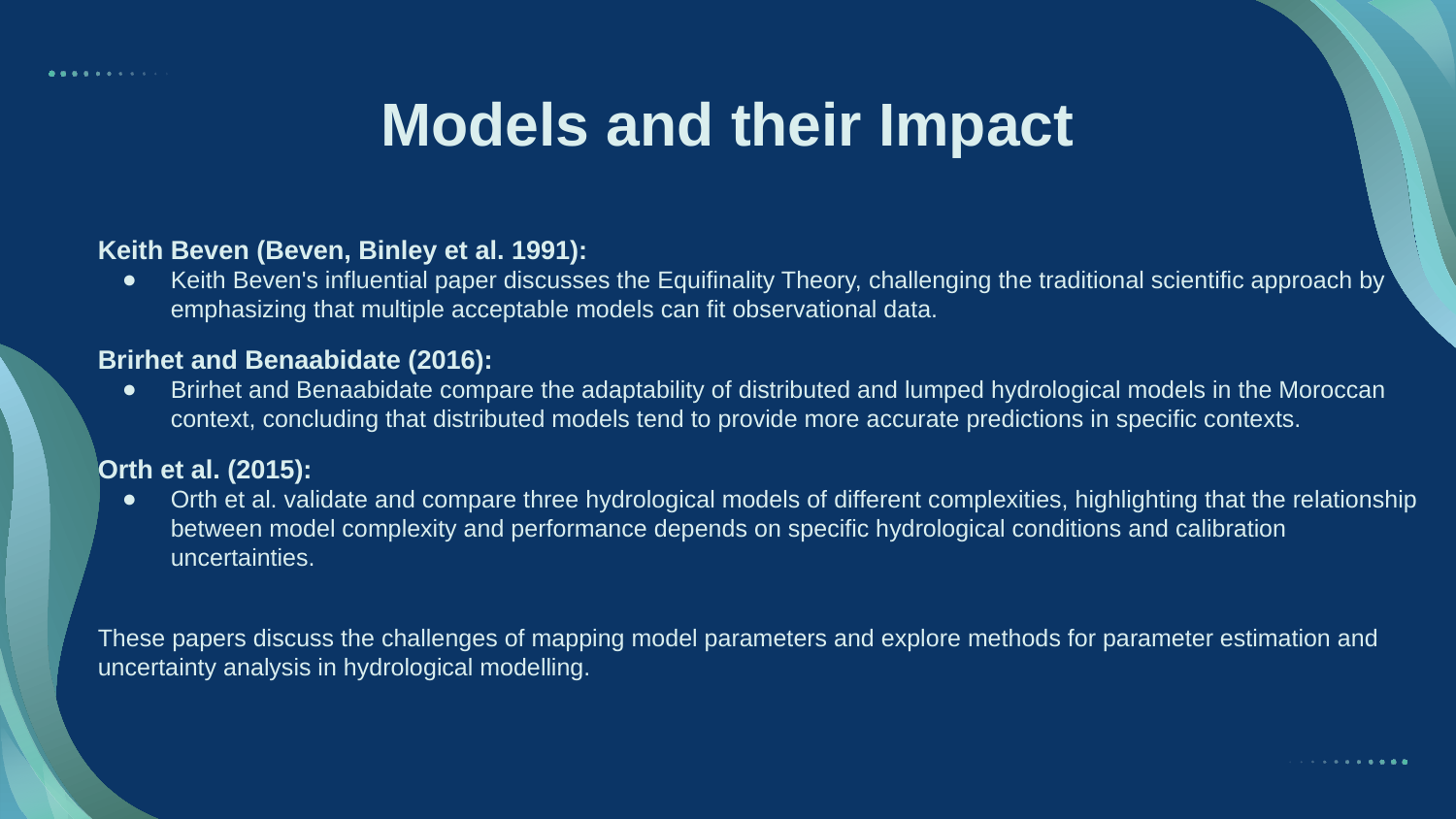

# Models and their Impact
Keith Beven (Beven, Binley et al. 1991):
Keith Beven's influential paper discusses the Equifinality Theory, challenging the traditional scientific approach by emphasizing that multiple acceptable models can fit observational data.
Brirhet and Benaabidate (2016):
Brirhet and Benaabidate compare the adaptability of distributed and lumped hydrological models in the Moroccan context, concluding that distributed models tend to provide more accurate predictions in specific contexts.
Orth et al. (2015):
Orth et al. validate and compare three hydrological models of different complexities, highlighting that the relationship between model complexity and performance depends on specific hydrological conditions and calibration uncertainties.

These papers discuss the challenges of mapping model parameters and explore methods for parameter estimation and uncertainty analysis in hydrological modelling.